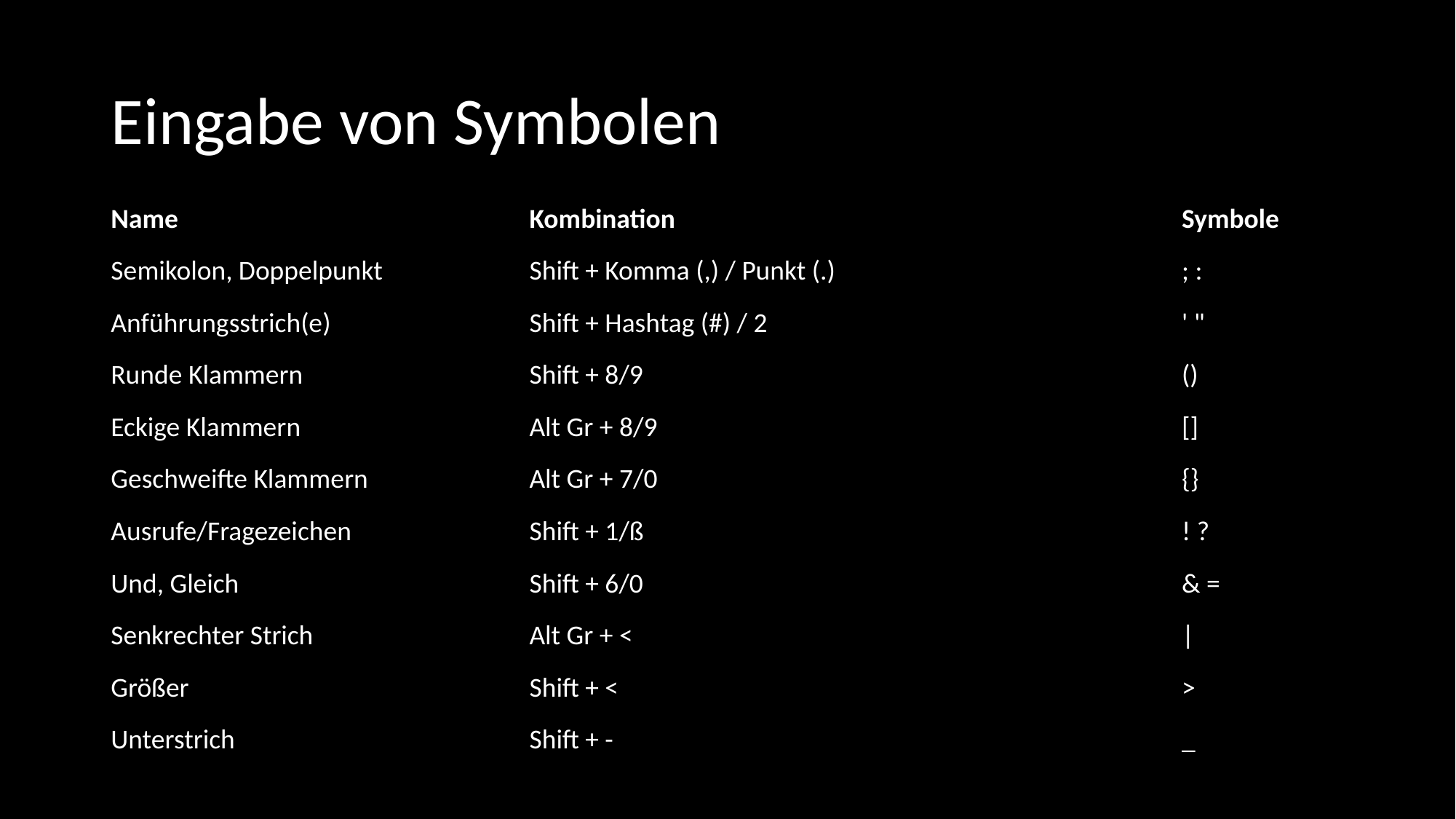

# Eingabe von Symbolen
| Name | Kombination | Symbole |
| --- | --- | --- |
| Semikolon, Doppelpunkt | Shift + Komma (,) / Punkt (.) | ; : |
| Anführungsstrich(e) | Shift + Hashtag (#) / 2 | ' " |
| Runde Klammern | Shift + 8/9 | () |
| Eckige Klammern | Alt Gr + 8/9 | [] |
| Geschweifte Klammern | Alt Gr + 7/0 | {} |
| Ausrufe/Fragezeichen | Shift + 1/ß | ! ? |
| Und, Gleich | Shift + 6/0 | & = |
| Senkrechter Strich | Alt Gr + < | | |
| Größer | Shift + < | > |
| Unterstrich | Shift + - | \_ |